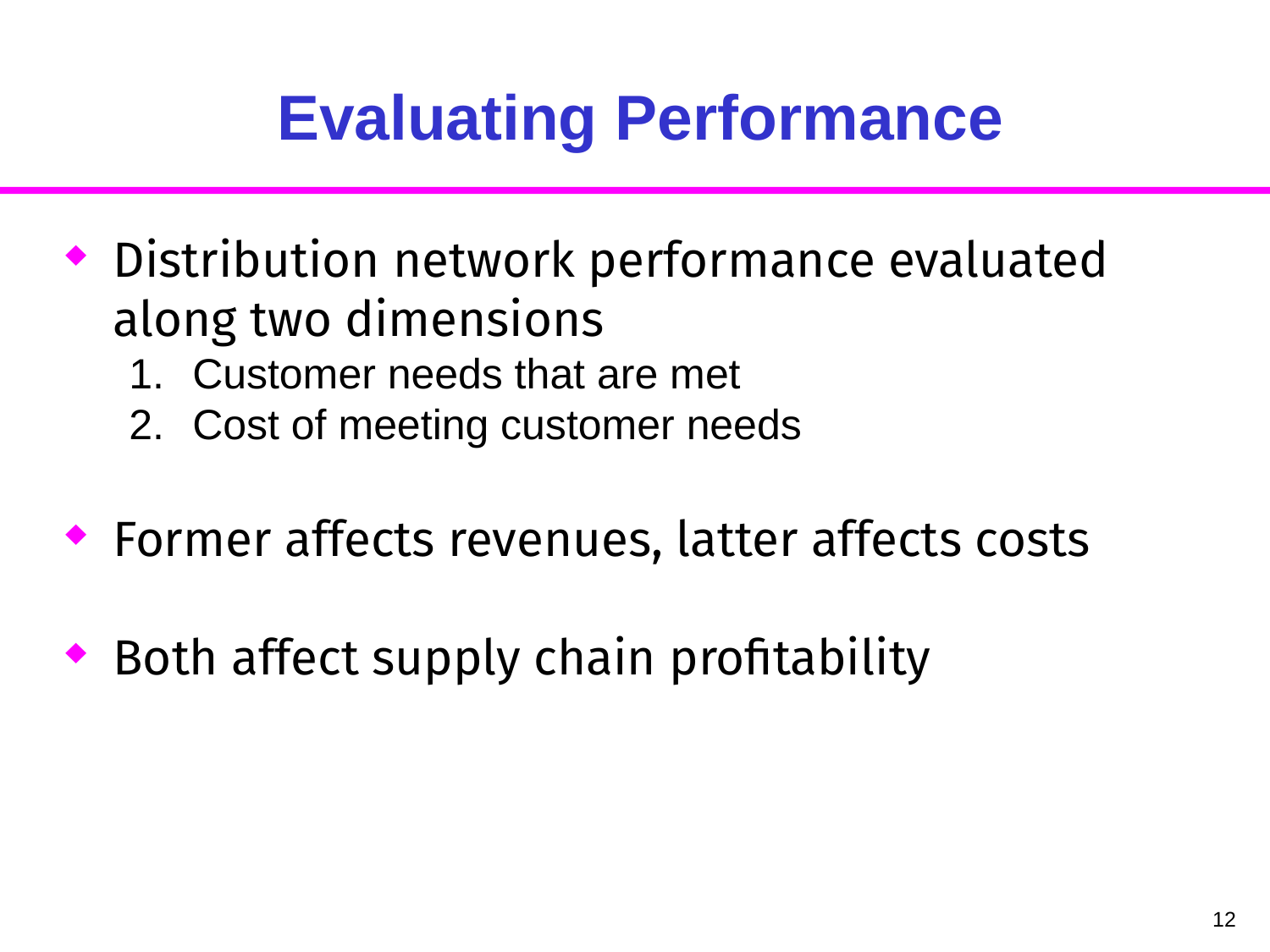

# Evaluating Performance
Distribution network performance evaluated along two dimensions
Customer needs that are met
Cost of meeting customer needs

Former affects revenues, latter affects costs

Both affect supply chain profitability
12